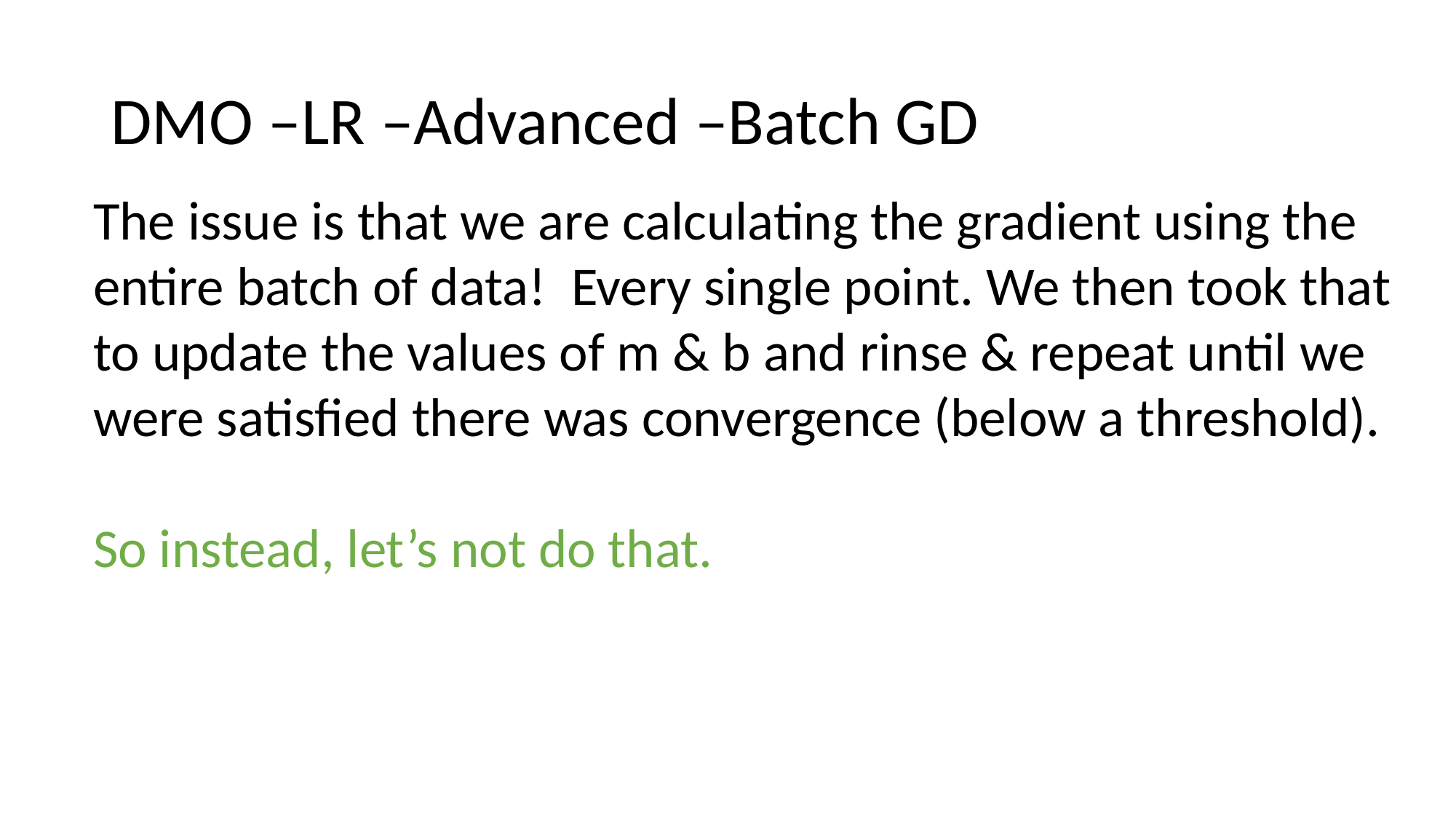

# DMO –LR –Advanced –Batch GD
The issue is that we are calculating the gradient using the entire batch of data!  Every single point. We then took that to update the values of m & b and rinse & repeat until we were satisfied there was convergence (below a threshold).

So instead, let’s not do that.